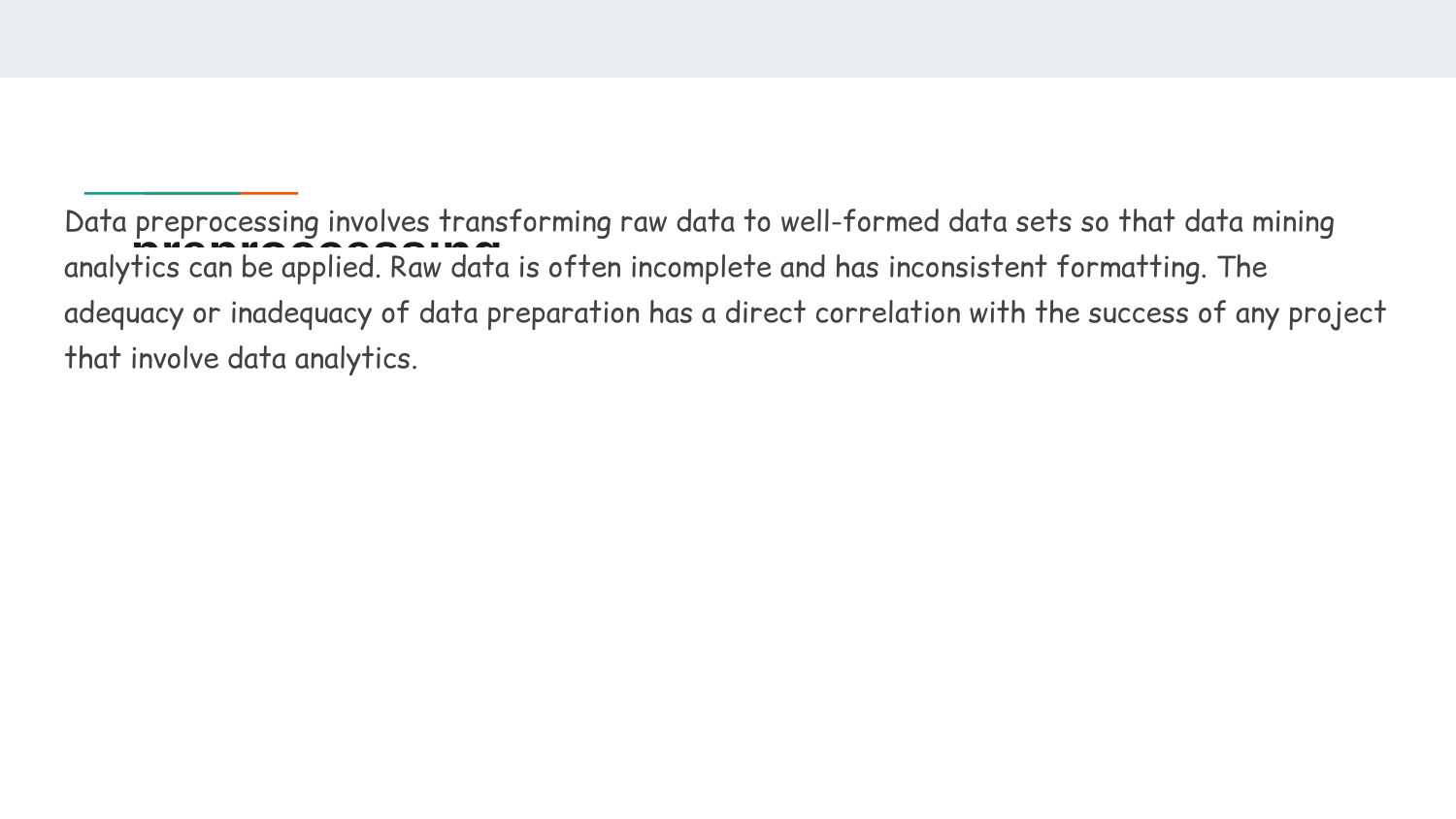

Data preprocessing involves transforming raw data to well-formed data sets so that data mining analytics can be applied. Raw data is often incomplete and has inconsistent formatting. The adequacy or inadequacy of data preparation has a direct correlation with the success of any project that involve data analytics.
# preproccessing